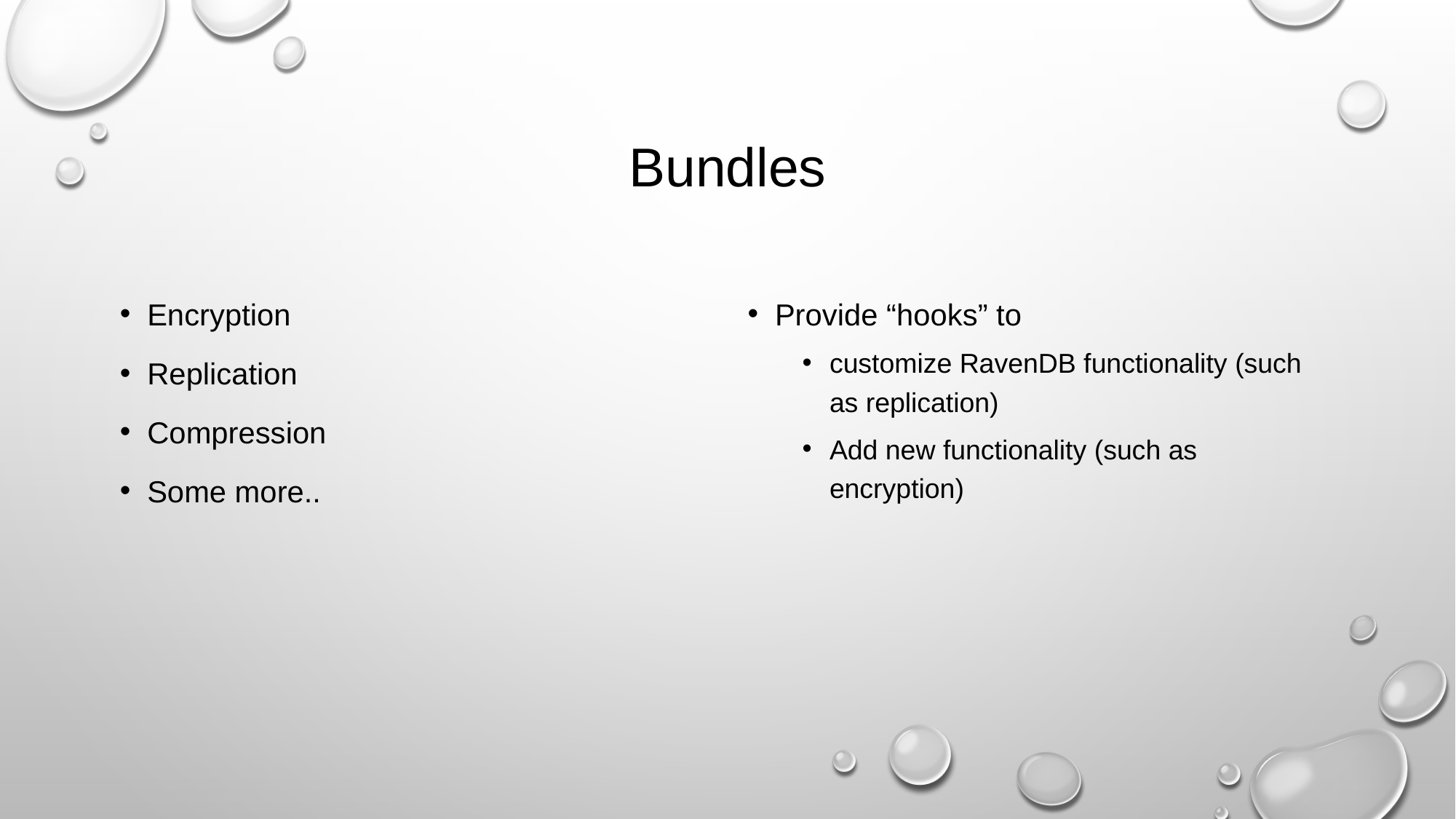

# Bundles
Encryption
Replication
Compression
Some more..

Provide “hooks” to
customize RavenDB functionality (such as replication)
Add new functionality (such as encryption)